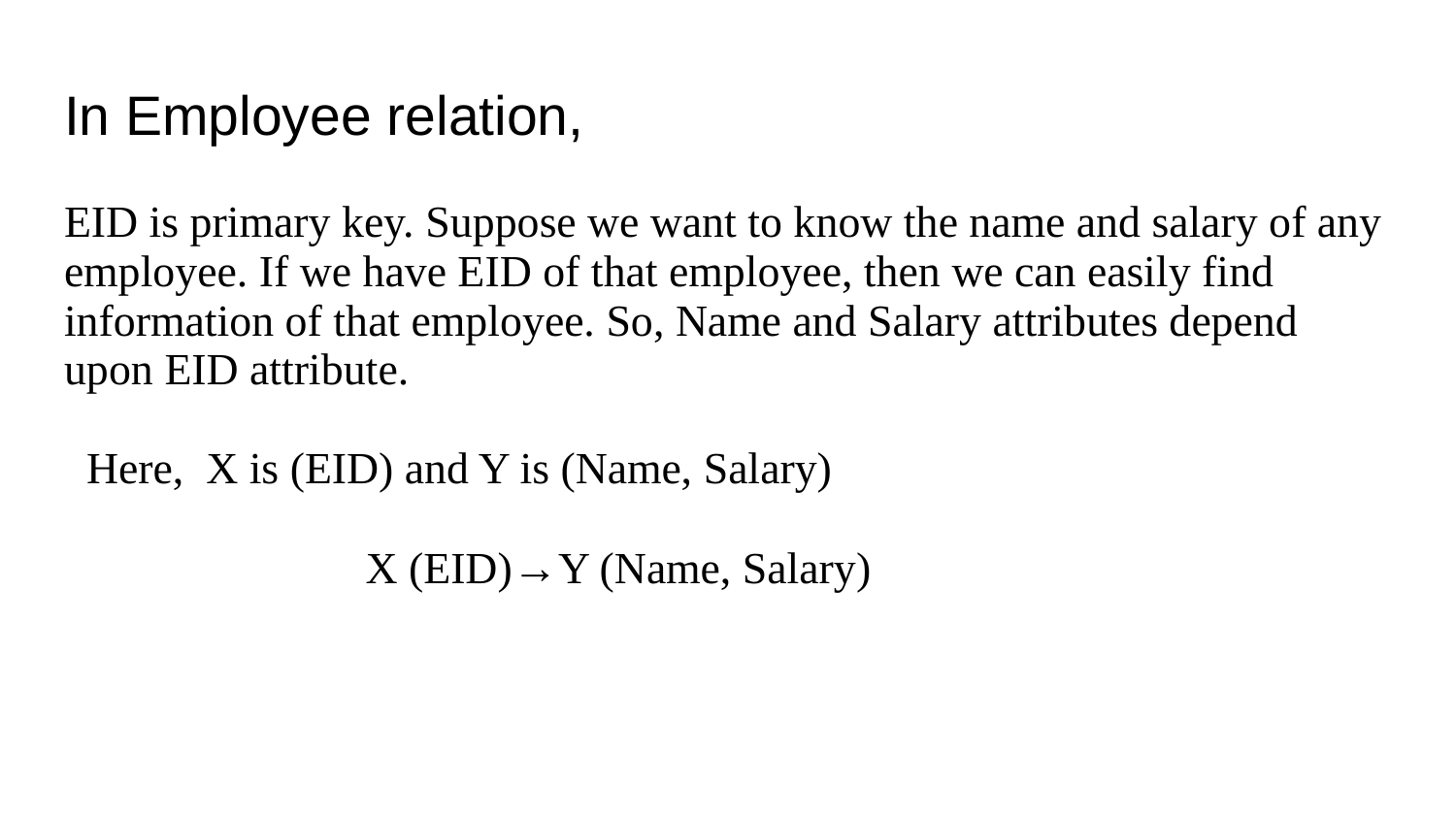

# In Employee relation,
EID is primary key. Suppose we want to know the name and salary of any employee. If we have EID of that employee, then we can easily find information of that employee. So, Name and Salary attributes depend upon EID attribute.

  Here,  X is (EID) and Y is (Name, Salary)

                           X (EID)→Y (Name, Salary)